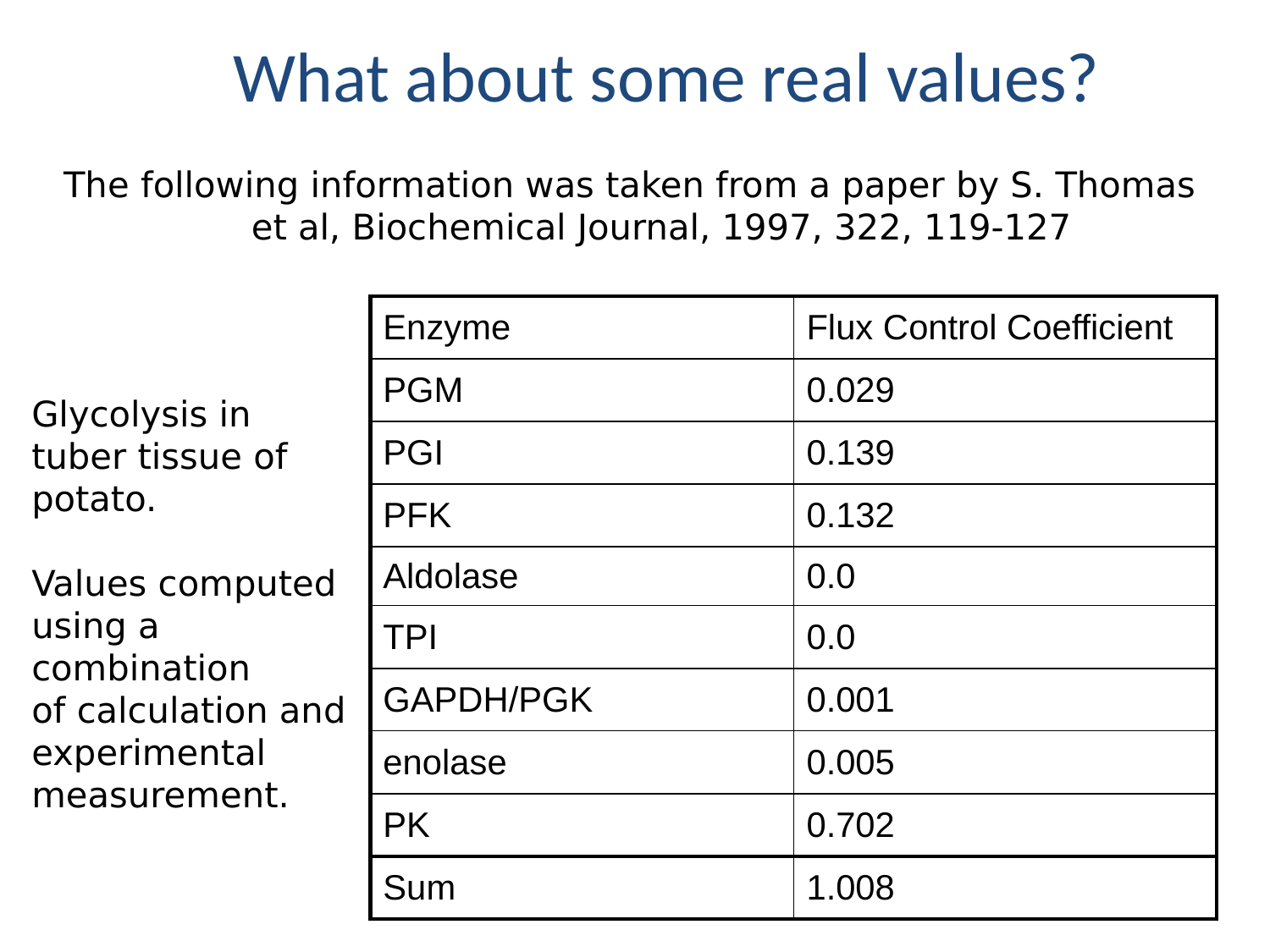

# What about some real values?
The following information was taken from a paper by S. Thomas et al, Biochemical Journal, 1997, 322, 119-127
| Enzyme | Flux Control Coefficient |
| --- | --- |
| PGM | 0.029 |
| PGI | 0.139 |
| PFK | 0.132 |
| Aldolase | 0.0 |
| TPI | 0.0 |
| GAPDH/PGK | 0.001 |
| enolase | 0.005 |
| PK | 0.702 |
| Sum | 1.008 |
Glycolysis in tuber tissue of potato.

Values computed
using a combination
of calculation and
experimental measurement.